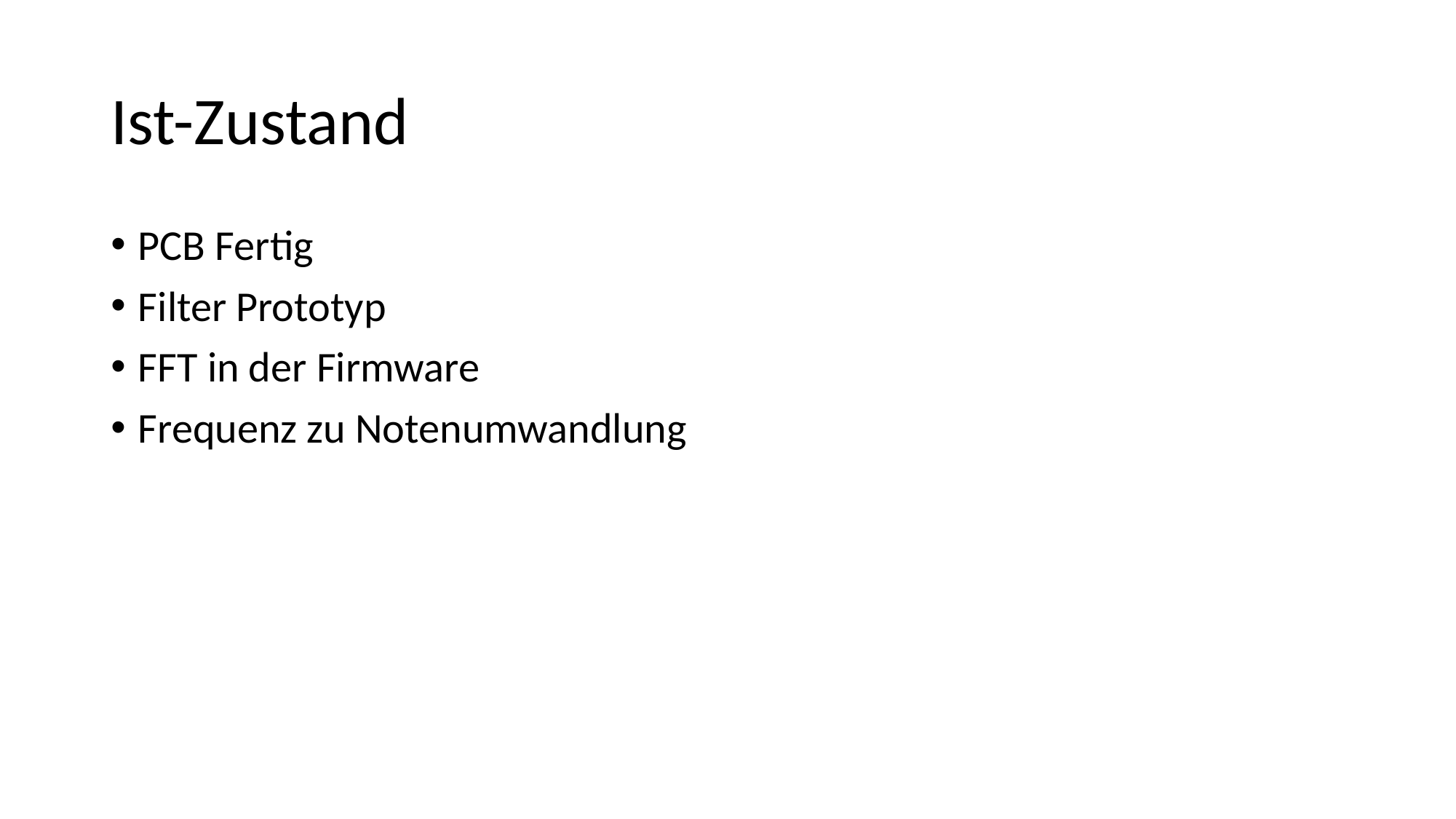

# Ist-Zustand
PCB Fertig
Filter Prototyp
FFT in der Firmware
Frequenz zu Notenumwandlung